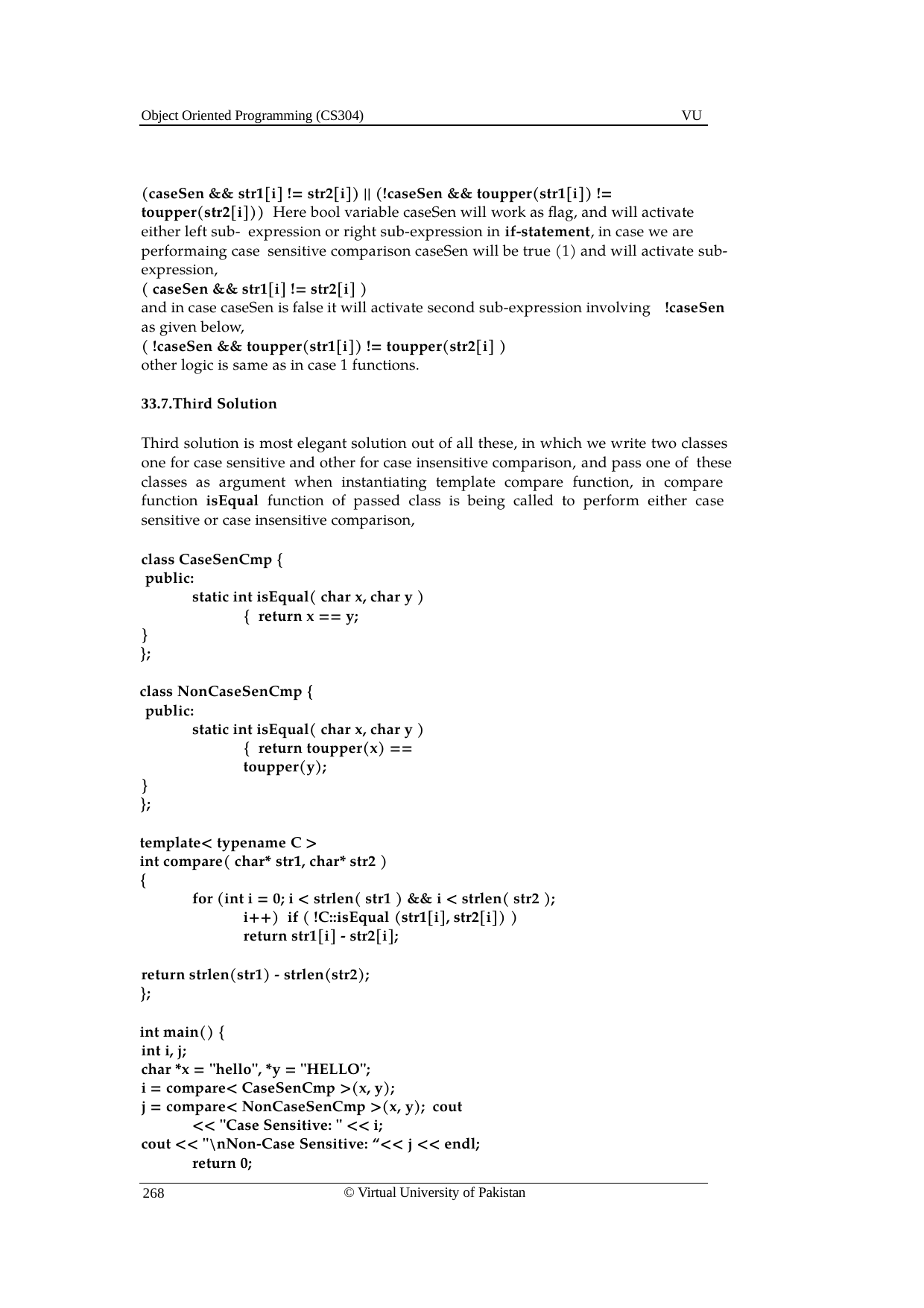

Object Oriented Programming (CS304)
VU

(caseSen && str1[i] != str2[i]) || (!caseSen && toupper(str1[i]) != toupper(str2[i]))  Here bool variable caseSen will work as flag, and will activate either left sub-  expression or right sub-expression in if-statement, in case we are performaing case  sensitive comparison caseSen will be true (1) and will activate sub-expression,
( caseSen && str1[i] != str2[i] )
and in case caseSen is false it will activate second sub-expression involving   !caseSen
as given below,
( !caseSen && toupper(str1[i]) != toupper(str2[i] )
other logic is same as in case 1 functions.

33.7.Third Solution

Third solution is most elegant solution out of all these, in which we write two classes  one for case sensitive and other for case insensitive comparison, and pass one of  these classes as argument when instantiating template compare function, in compare  function isEqual function of passed class is being called to perform either case  sensitive or case insensitive comparison,

class CaseSenCmp {  public:
static int isEqual( char x, char y ) {  return x == y;
}
};

class NonCaseSenCmp {  public:
static int isEqual( char x, char y ) {  return toupper(x) == toupper(y);
}
};

template< typename C >
int compare( char* str1, char* str2 )
{
for (int i = 0; i < strlen( str1 ) && i < strlen( str2 ); i++)  if ( !C::isEqual (str1[i], str2[i]) )
return str1[i] - str2[i];

return strlen(str1) - strlen(str2);
};

int main() {
int i, j;
char *x = "hello", *y = "HELLO";
i = compare< CaseSenCmp >(x, y);
j = compare< NonCaseSenCmp >(x, y);  cout << "Case Sensitive: " << i;
cout << "\nNon-Case Sensitive: “<< j << endl;  return 0;
© Virtual University of Pakistan

268